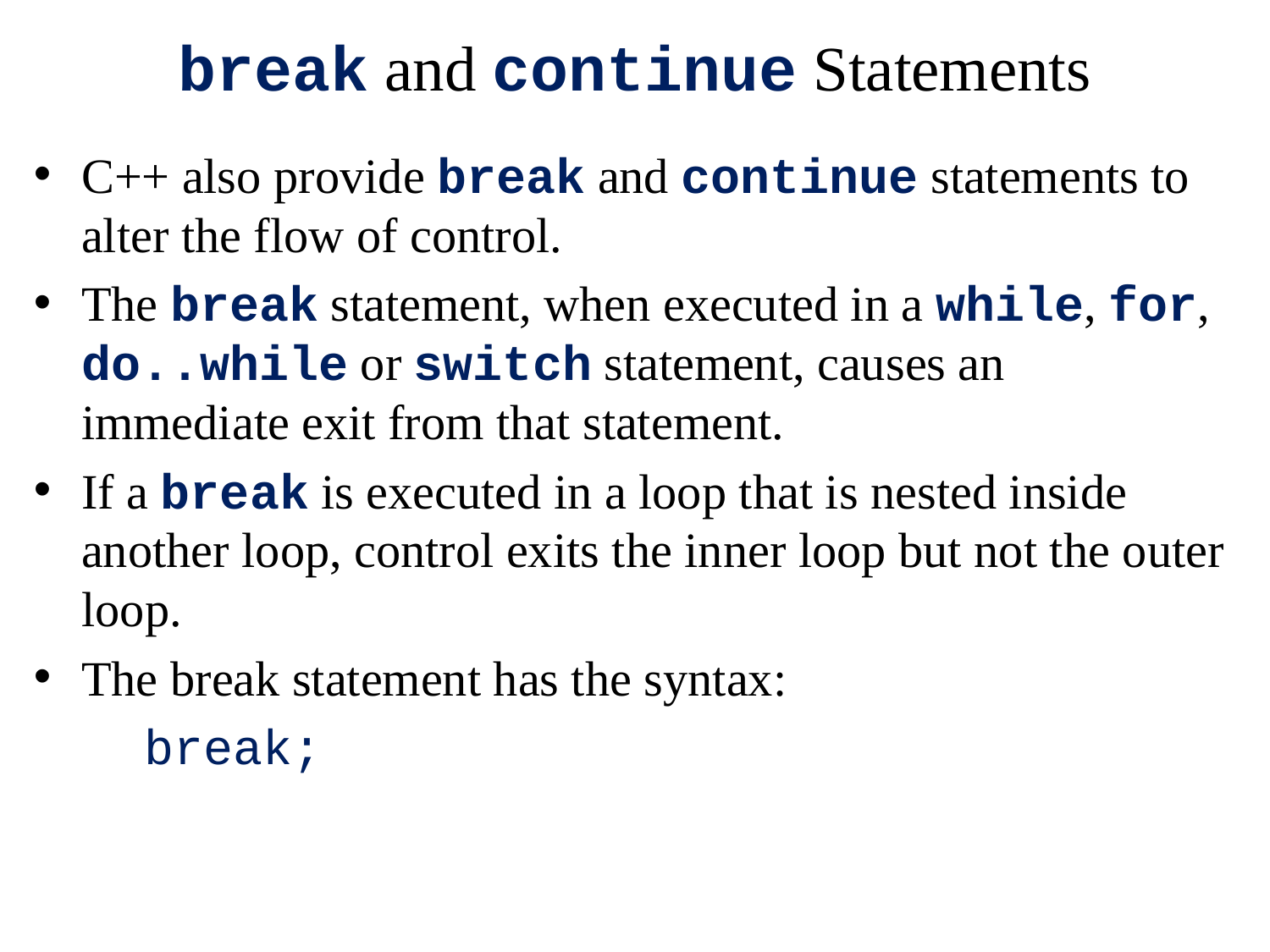

# break and continue Statements
C++ also provide break and continue statements to alter the flow of control.
The break statement, when executed in a while, for, do..while or switch statement, causes an immediate exit from that statement.
If a break is executed in a loop that is nested inside another loop, control exits the inner loop but not the outer loop.
The break statement has the syntax:
         break;